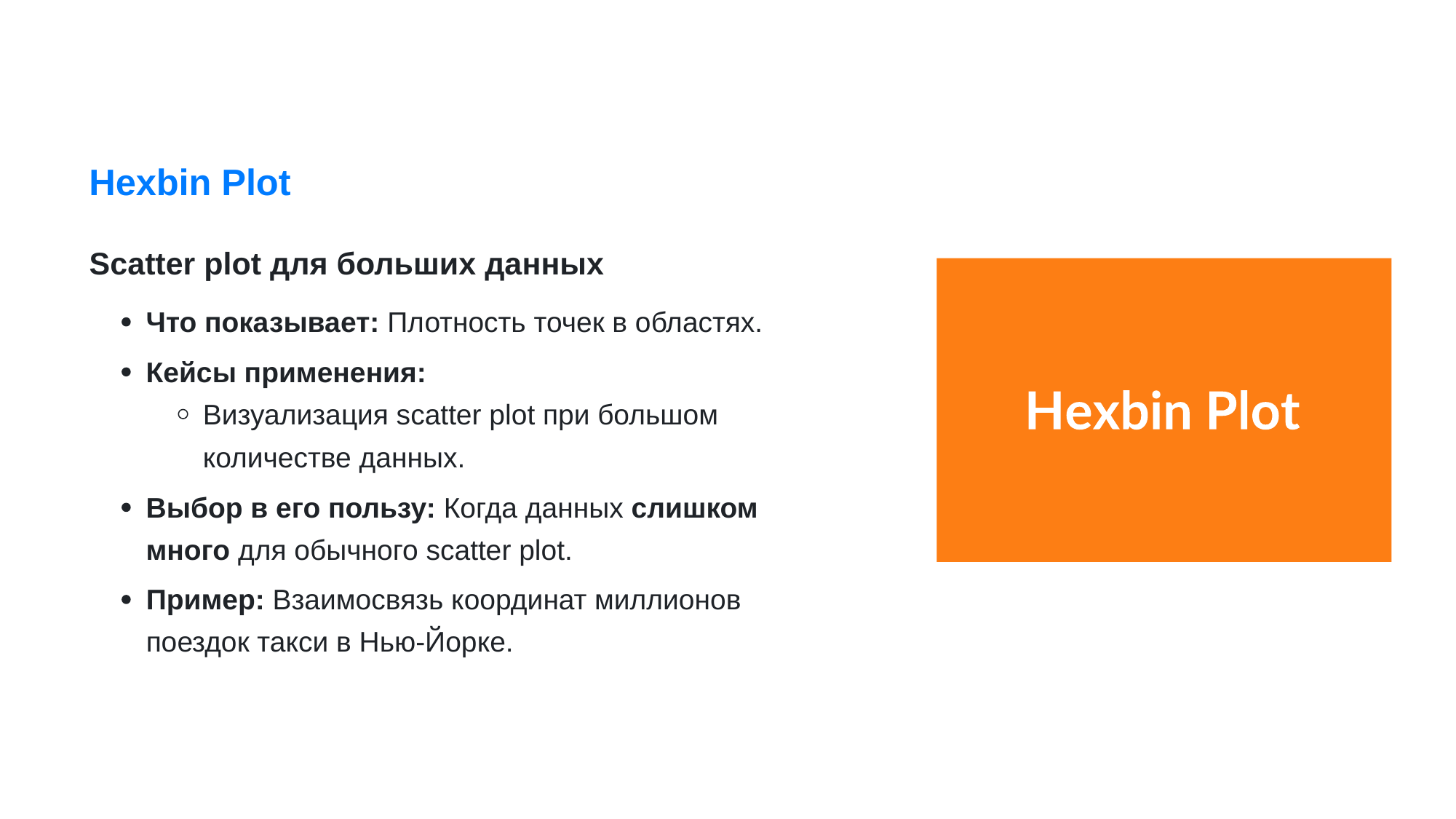

Hexbin Plot
Scatter plot для больших данных

Что показывает: Плотность точек в областях.

Кейсы применения:

Визуализация scatter plot при большом

количестве данных.
Выбор в его пользу: Когда данных слишком

много для обычного scatter plot.
Пример: Взаимосвязь координат миллионов

поездок такси в Нью-Йорке.